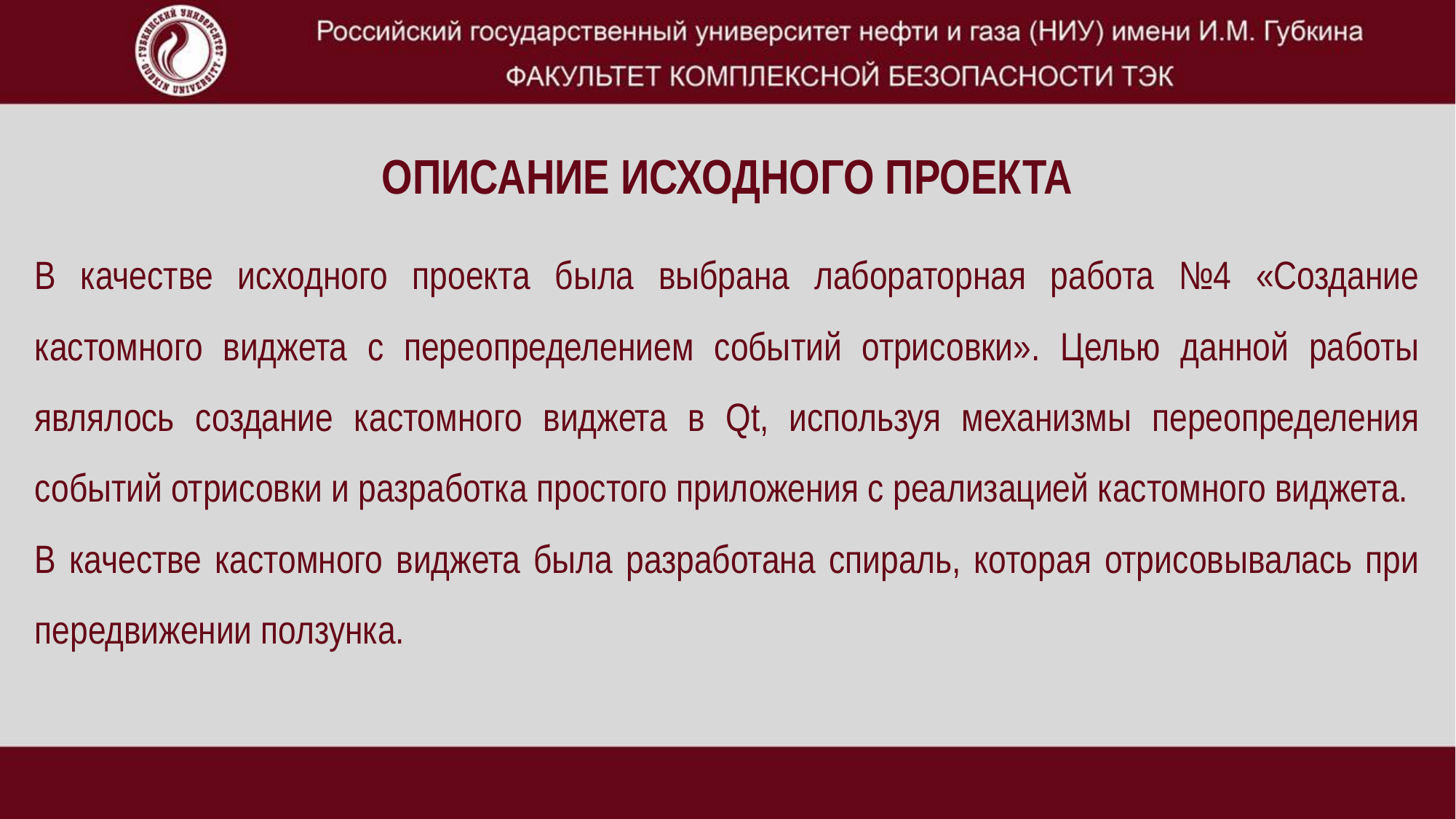

# Описание исходного проекта
В качестве исходного проекта была выбрана лабораторная работа №4 «Создание кастомного виджета с переопределением событий отрисовки». Целью данной работы являлось создание кастомного виджета в Qt, используя механизмы переопределения событий отрисовки и разработка простого приложения с реализацией кастомного виджета.
В качестве кастомного виджета была разработана спираль, которая отрисовывалась при передвижении ползунка.